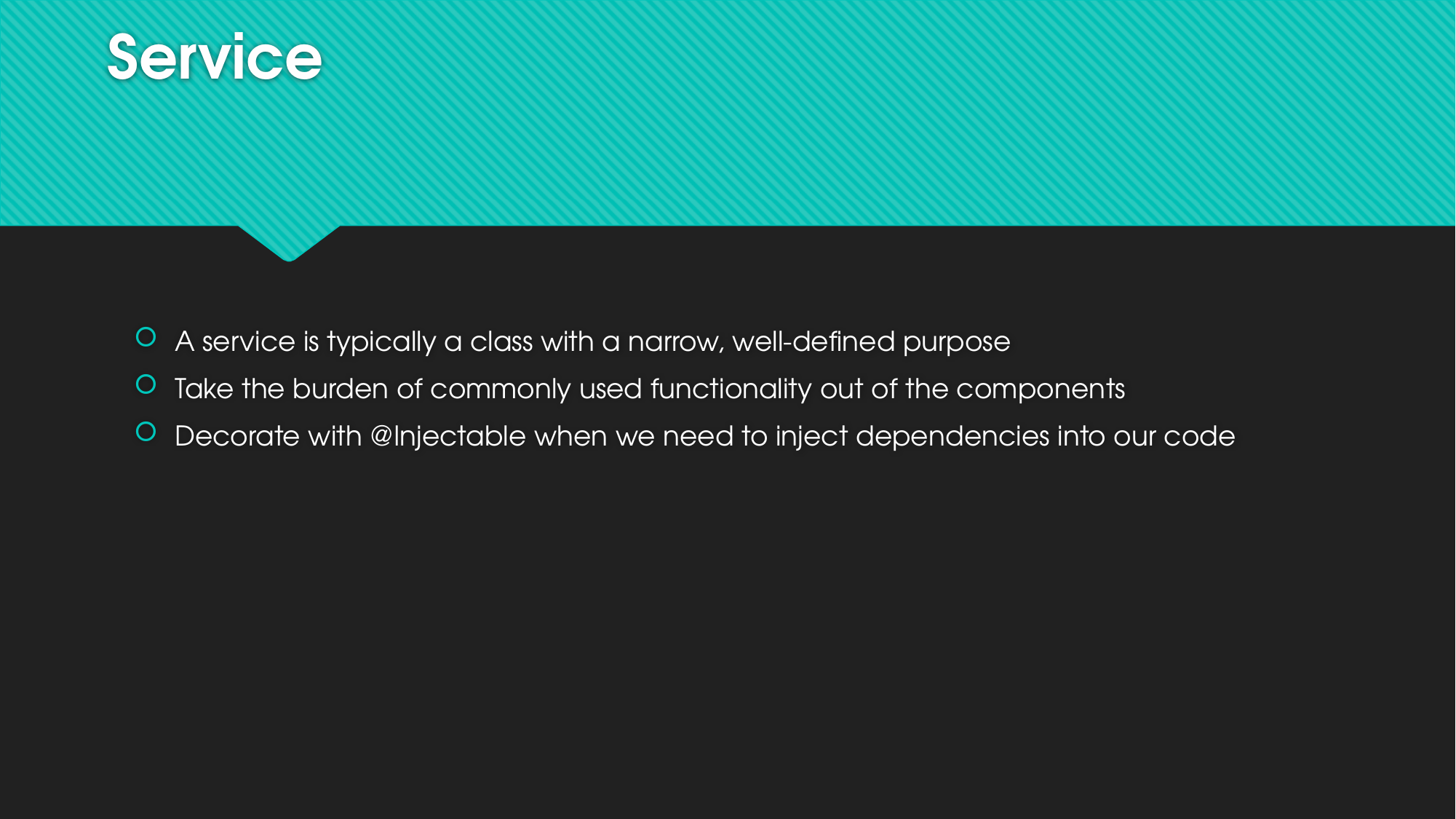

# Service
A service is typically a class with a narrow, well-defined purpose
Take the burden of commonly used functionality out of the components
Decorate with @Injectable when we need to inject dependencies into our code